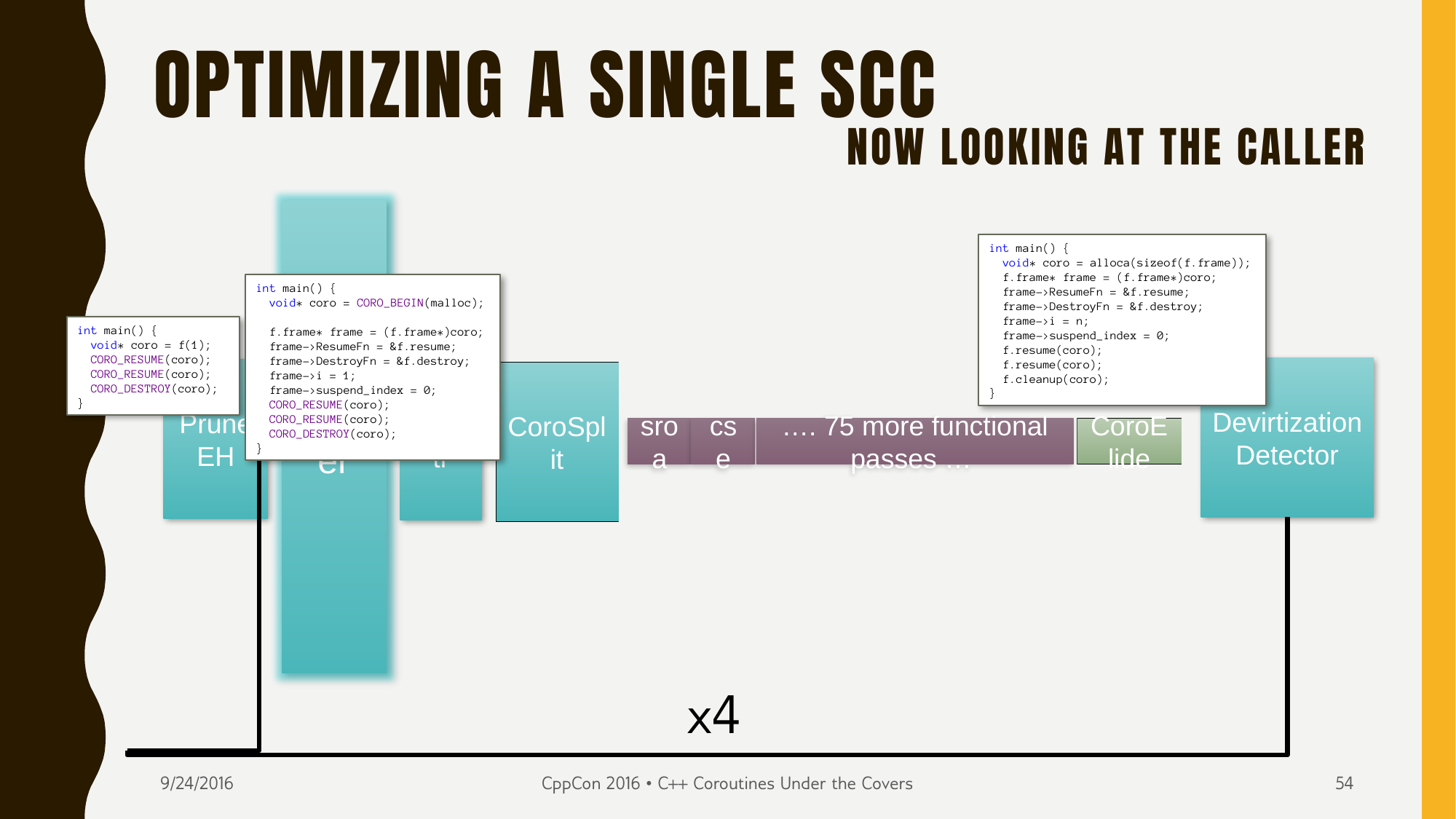

# Optimizing a single SCC
now looking at the caller
Inliner
int main() {
  void* coro = alloca(sizeof(f.frame));
  f.frame* frame = (f.frame*)coro;
  frame->ResumeFn = &f.resume;
  frame->DestroyFn = &f.destroy;
  frame->i = n;
  frame->suspend_index = 0;
  f.resume(coro);
  f.resume(coro);
  f.cleanup(coro);
}
int main() {
  void* coro = CORO_BEGIN(malloc);
  f.frame* frame = (f.frame*)coro;
  frame->ResumeFn = &f.resume;
  frame->DestroyFn = &f.destroy;
  frame->i = 1;
  frame->suspend_index = 0;
  CORO_RESUME(coro);
  CORO_RESUME(coro);
  CORO_DESTROY(coro);
}
int main() {
  void* coro = f(1);
  CORO_RESUME(coro);
  CORO_RESUME(coro);
  CORO_DESTROY(coro);
}
Devirtization
Detector
PruneEH
FnAttr
CoroSplit
CoroElide
sroa
cse
…. 75 more functional passes …
x4
9/24/2016
CppCon 2016 • C++ Coroutines Under the Covers
54